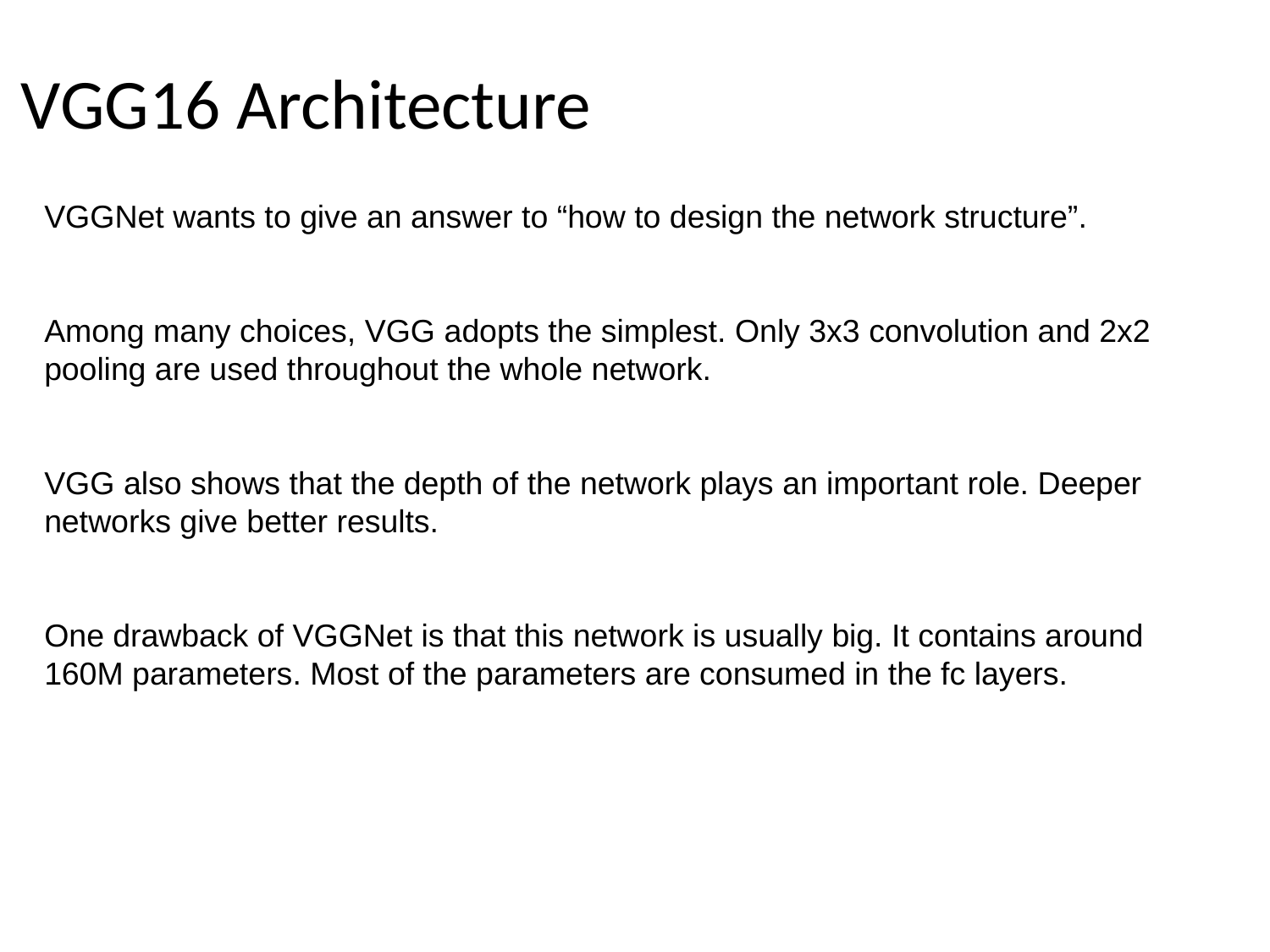

# VGG16 Architecture
VGGNet wants to give an answer to “how to design the network structure”.

Among many choices, VGG adopts the simplest. Only 3x3 convolution and 2x2 pooling are used throughout the whole network.

VGG also shows that the depth of the network plays an important role. Deeper networks give better results.

One drawback of VGGNet is that this network is usually big. It contains around 160M parameters. Most of the parameters are consumed in the fc layers.